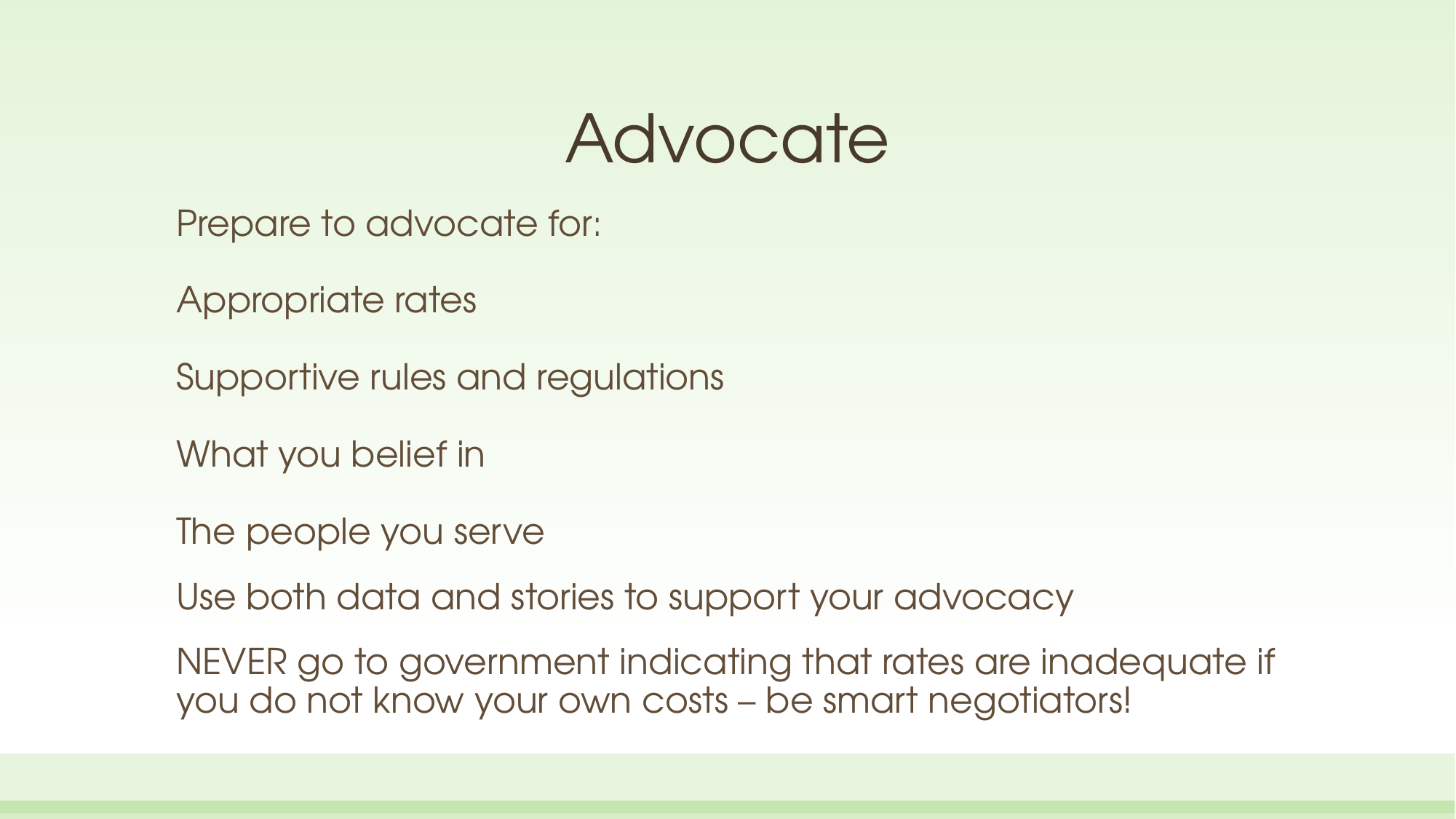

# Advocate
Prepare to advocate for:
	Appropriate rates
	Supportive rules and regulations
	What you belief in
	The people you serve
Use both data and stories to support your advocacy
NEVER go to government indicating that rates are inadequate if you do not know your own costs – be smart negotiators!